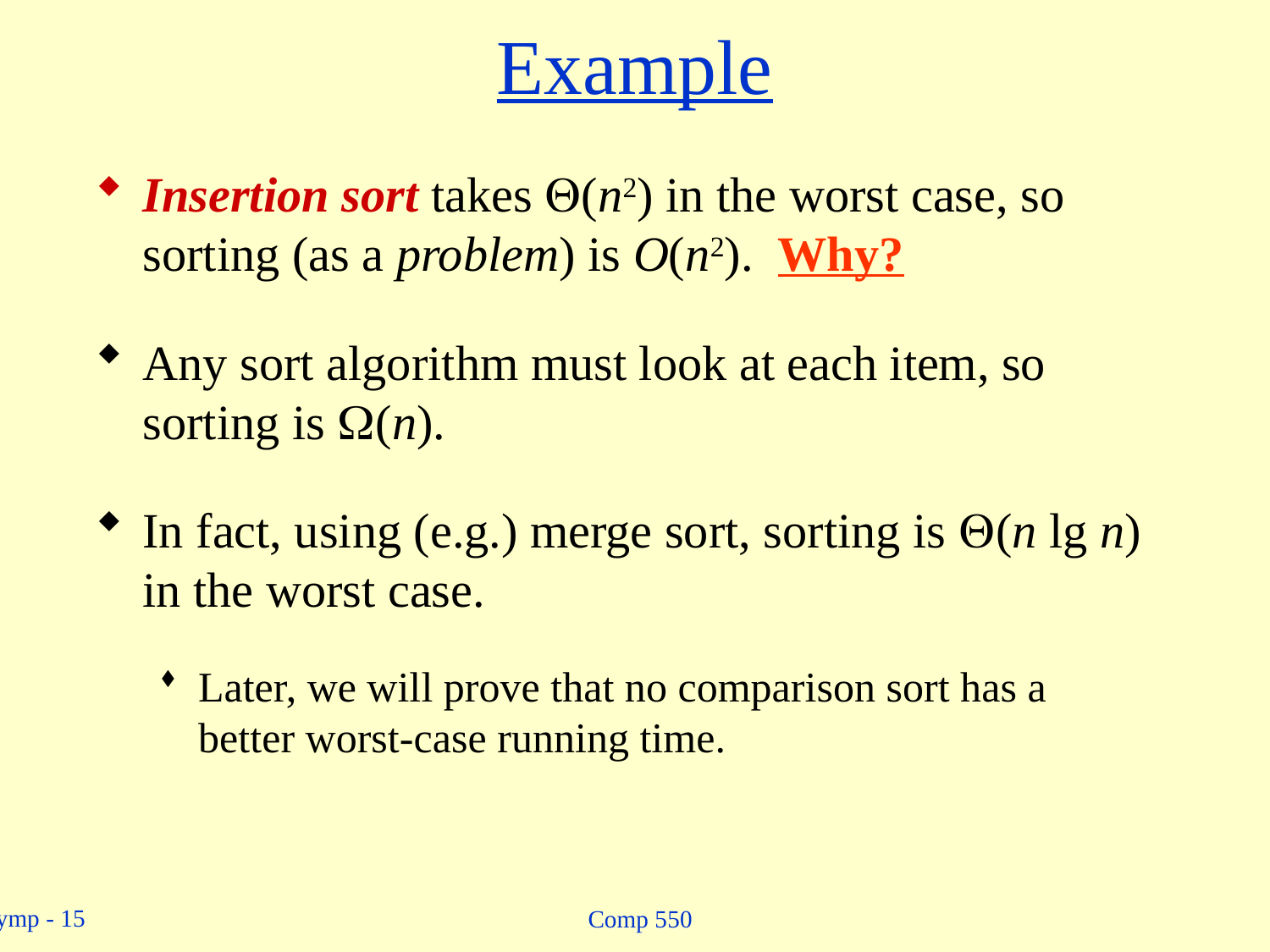

# Example
Insertion sort takes Θ(n2) in the worst case, so sorting (as a problem) is O(n2).  Why?
Any sort algorithm must look at each item, so sorting is Ω(n).
In fact, using (e.g.) merge sort, sorting is Θ(n lg n) in the worst case.
Later, we will prove that no comparison sort has a better worst-case running time.
Comp 550